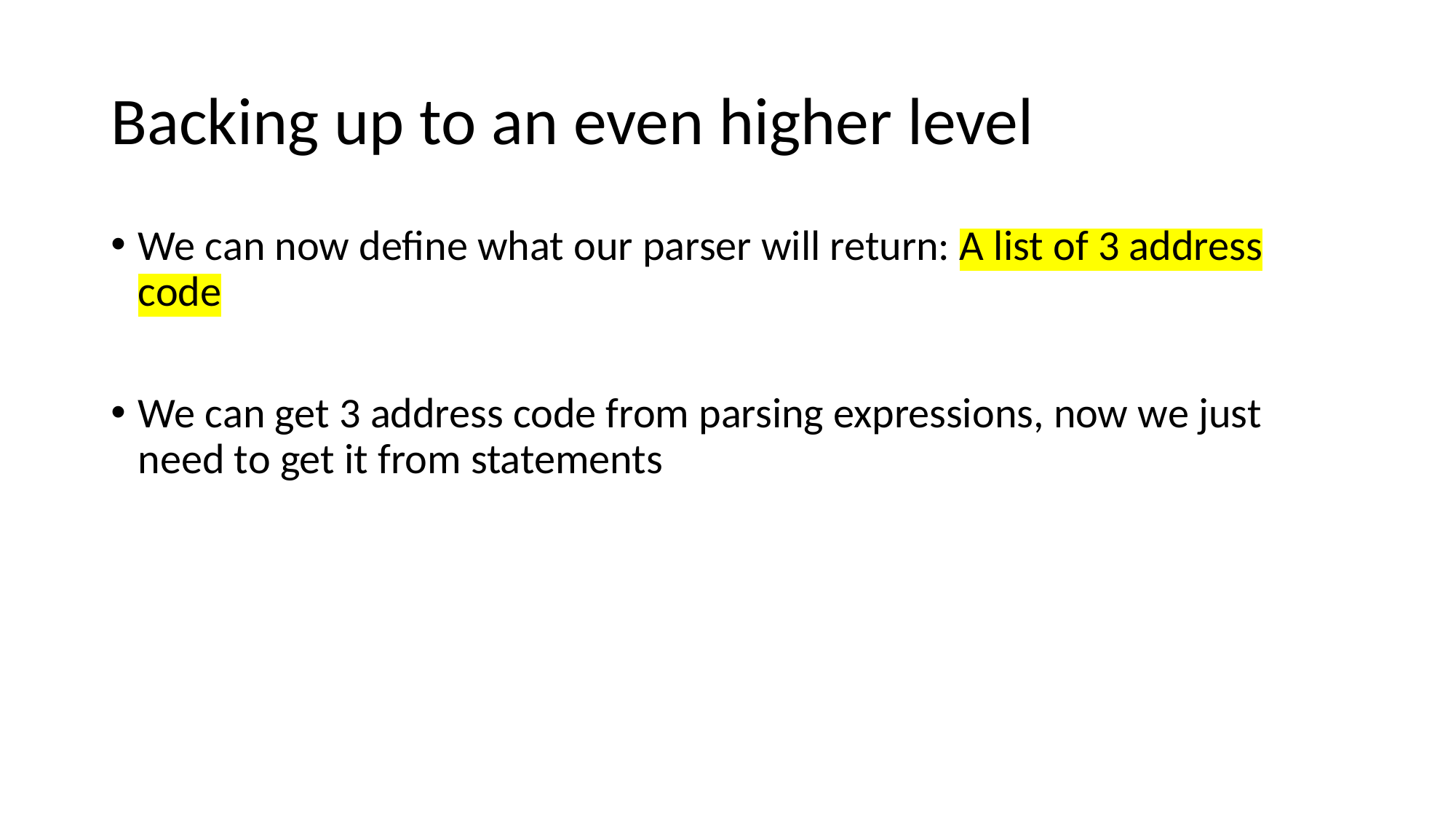

# Backing up to an even higher level
We can now define what our parser will return: A list of 3 address code

We can get 3 address code from parsing expressions, now we just need to get it from statements